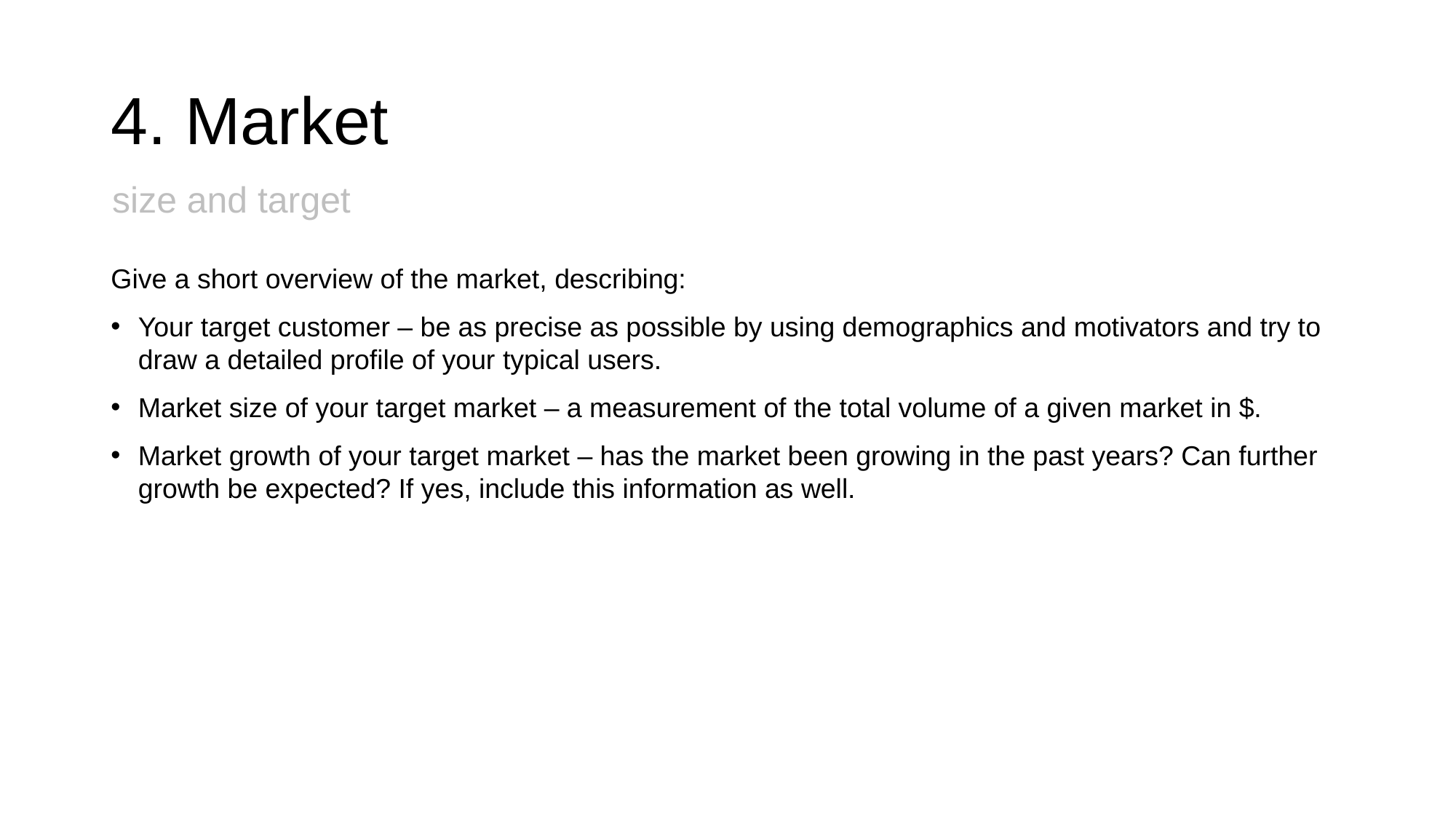

# 4. Market
size and target
Give a short overview of the market, describing:
Your target customer – be as precise as possible by using demographics and motivators and try to draw a detailed profile of your typical users.
Market size of your target market – a measurement of the total volume of a given market in $.
Market growth of your target market – has the market been growing in the past years? Can further growth be expected? If yes, include this information as well.